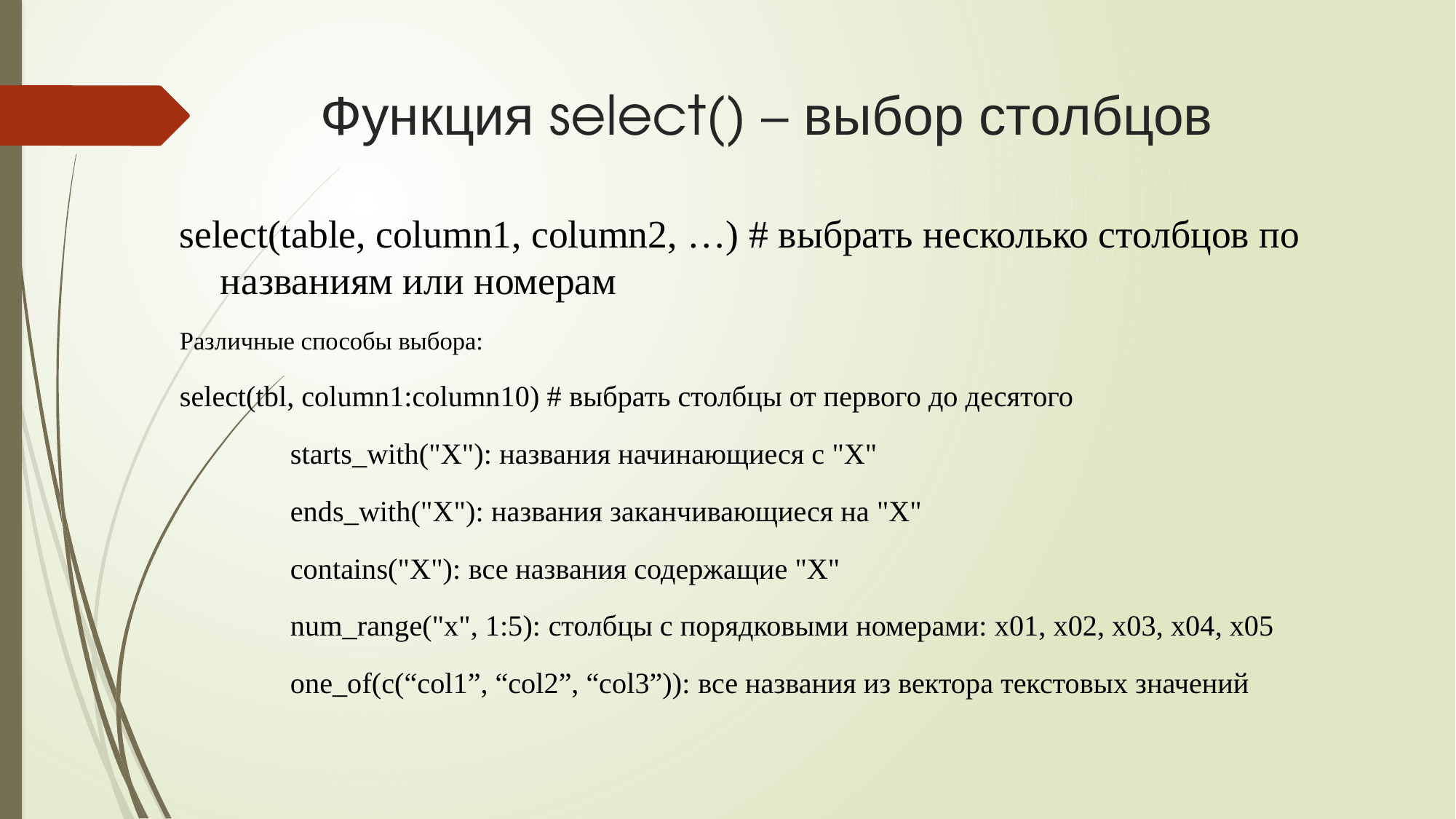

# Функция select() – выбор столбцов
select(table, column1, column2, …) # выбрать несколько столбцов по названиям или номерам
Различные способы выбора:
select(tbl, column1:column10) # выбрать столбцы от первого до десятого
starts_with("X"): названия начинающиеся с "X"
ends_with("X"): названия заканчивающиеся на "X"
contains("X"): все названия содержащие "X"
num_range("x", 1:5): столбцы с порядковыми номерами: x01, x02, x03, x04, x05
one_of(c(“col1”, “col2”, “col3”)): все названия из вектора текстовых значений